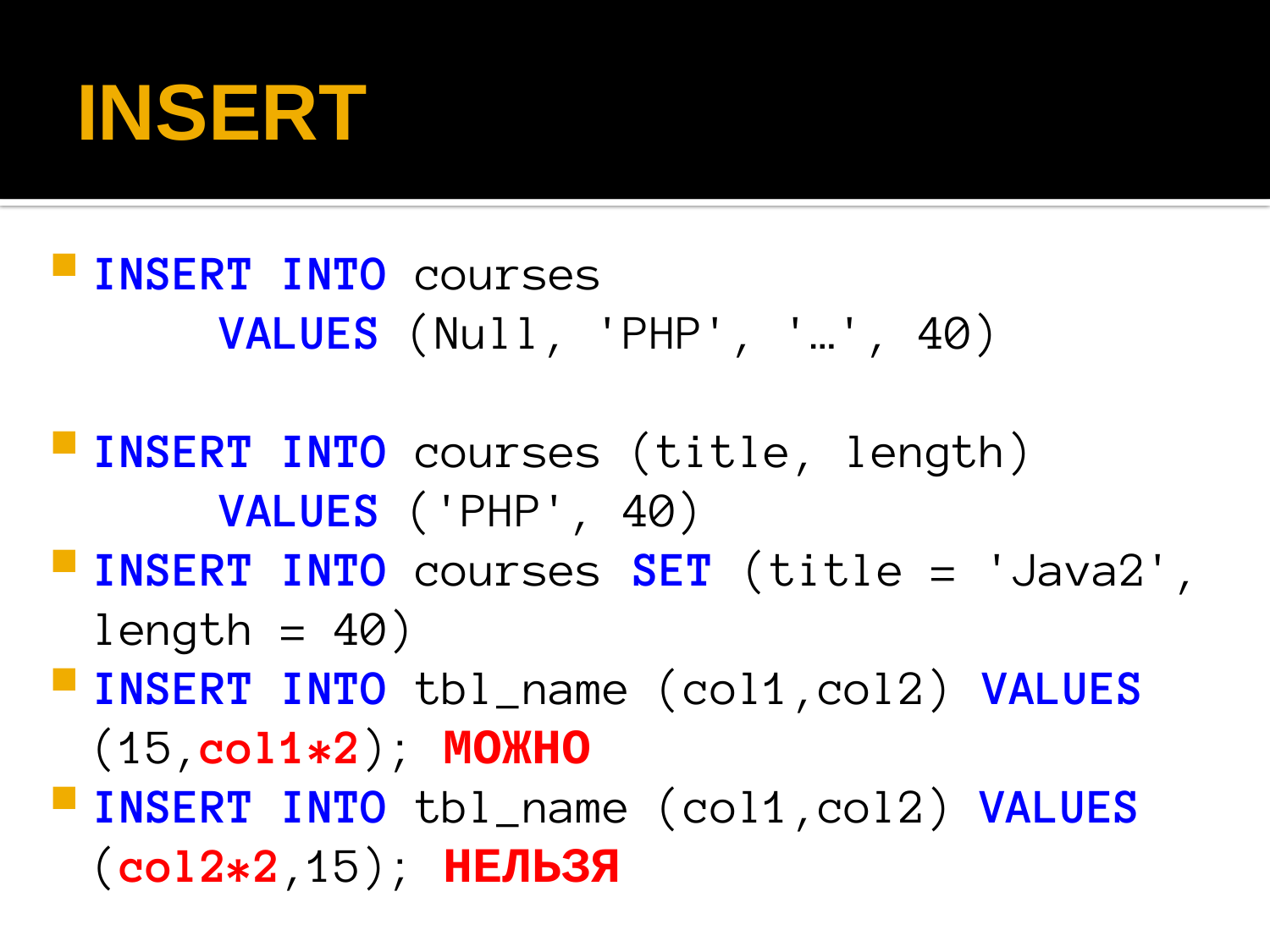

# INSERT
INSERT INTO courses
	VALUES (Null, 'PHP', '…', 40)

INSERT INTO courses (title, length)
	VALUES ('PHP', 40)
INSERT INTO courses SET (title = 'Java2', length = 40)
INSERT INTO tbl_name (col1,col2) VALUES (15,col1*2); МОЖНО
INSERT INTO tbl_name (col1,col2) VALUES (col2*2,15); НЕЛЬЗЯ